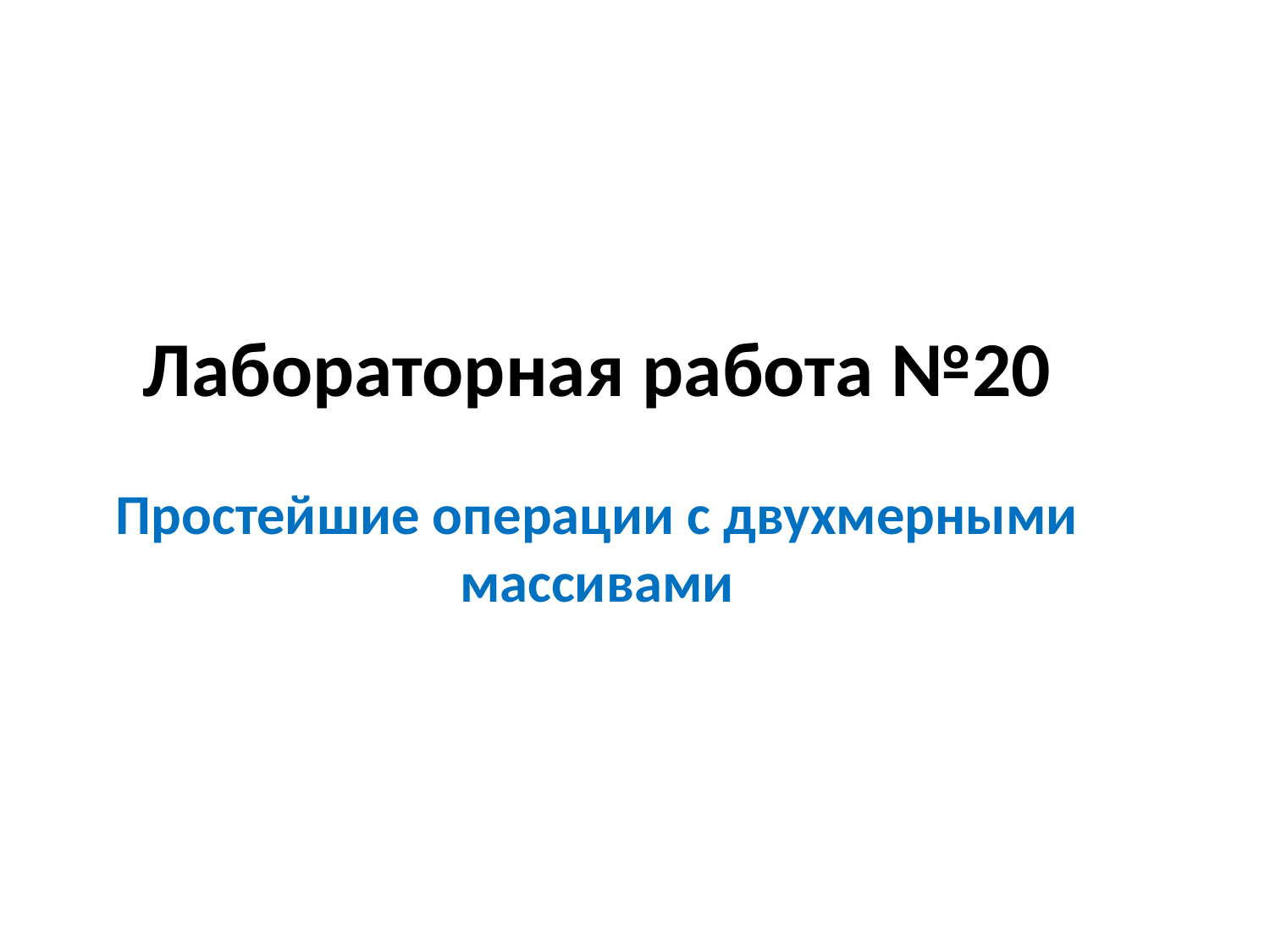

# Лабораторная работа №20
Простейшие операции с двухмерными массивами